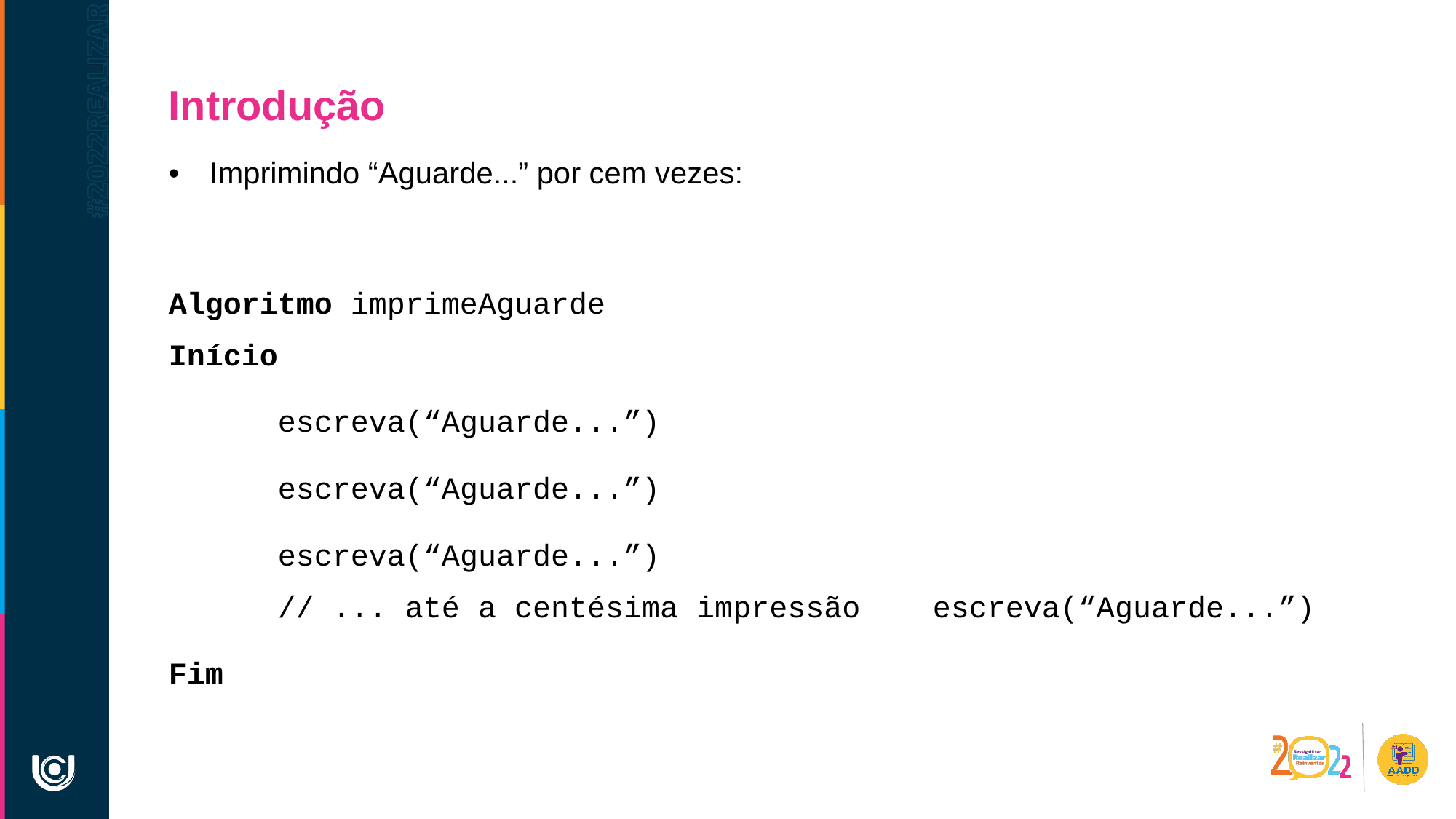

Introdução
Imprimindo “Aguarde...” por cem vezes:

Algoritmo imprimeAguarde
Início
	escreva(“Aguarde...”)
	escreva(“Aguarde...”)
	escreva(“Aguarde...”)
	// ... até a centésima impressão 	escreva(“Aguarde...”)
Fim